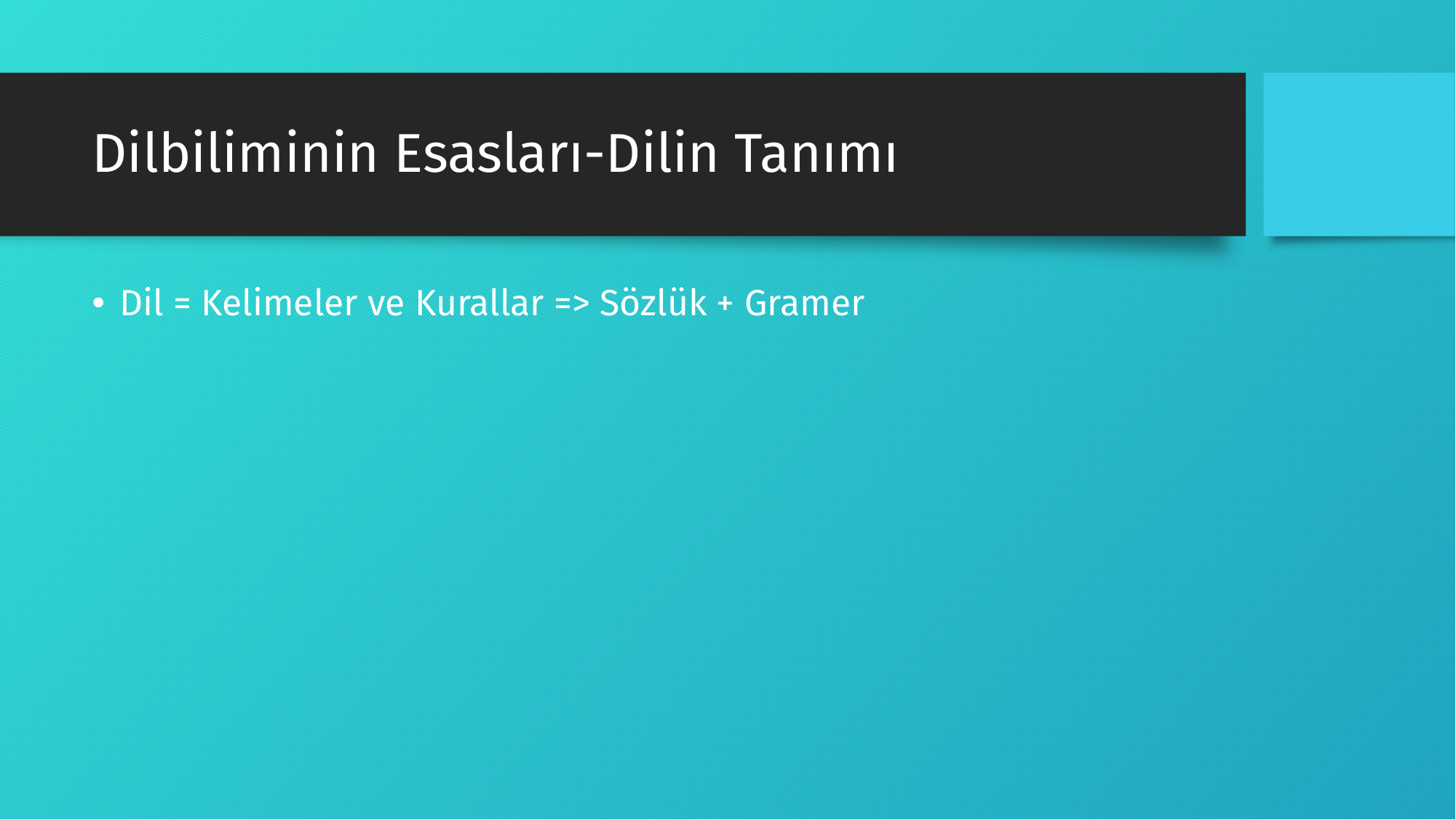

# Dilbiliminin Esasları-Dilin Tanımı
Dil = Kelimeler ve Kurallar => Sözlük + Gramer